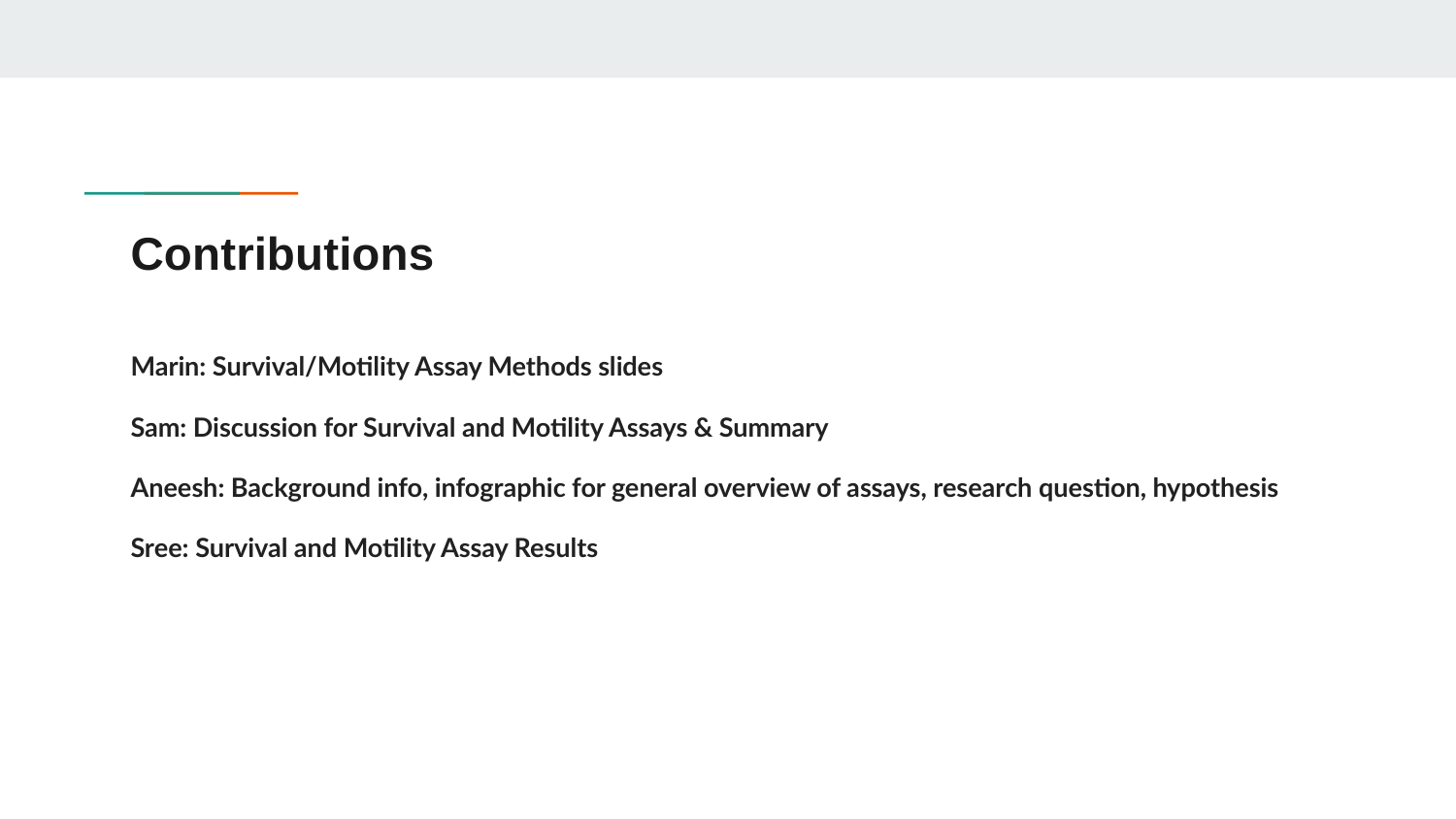

# Contributions
Marin: Survival/Motility Assay Methods slides
Sam: Discussion for Survival and Motility Assays & Summary
Aneesh: Background info, infographic for general overview of assays, research question, hypothesis
Sree: Survival and Motility Assay Results